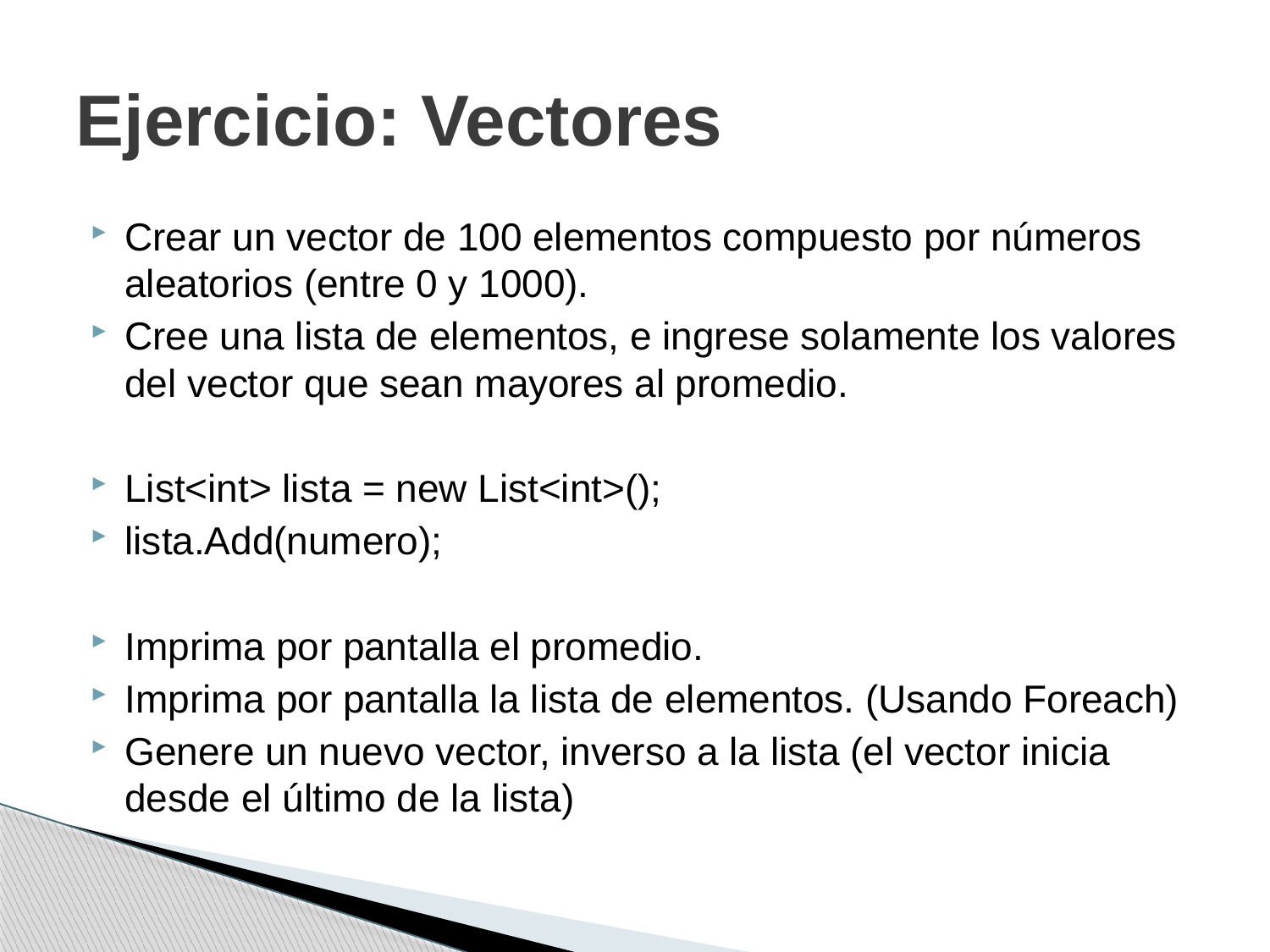

# Ejercicio: Vectores
Crear un vector de 100 elementos compuesto por números aleatorios (entre 0 y 1000).
Cree una lista de elementos, e ingrese solamente los valores del vector que sean mayores al promedio.

List<int> lista = new List<int>();
lista.Add(numero);

Imprima por pantalla el promedio.
Imprima por pantalla la lista de elementos. (Usando Foreach)
Genere un nuevo vector, inverso a la lista (el vector inicia desde el último de la lista)